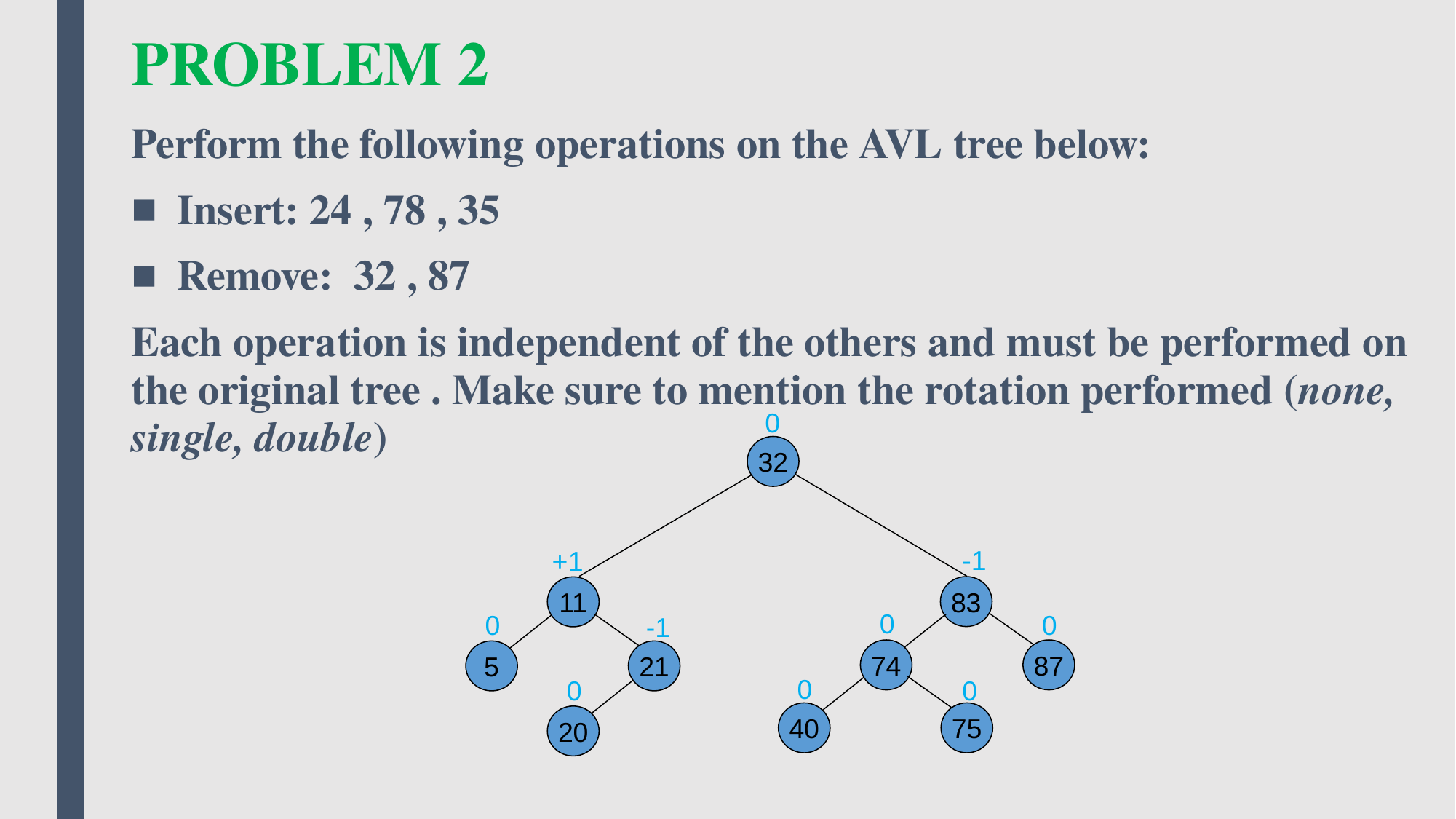

# PROBLEM 2
Perform the following operations on the AVL tree below:
Insert: 24 , 78 , 35
Remove:  32 , 87
Each operation is independent of the others and must be performed on the original tree . Make sure to mention the rotation performed (none, single, double)
0
32

83
11

74
87
5
21

40
75
20
-1
+1
0
0
0
-1
0
0
0